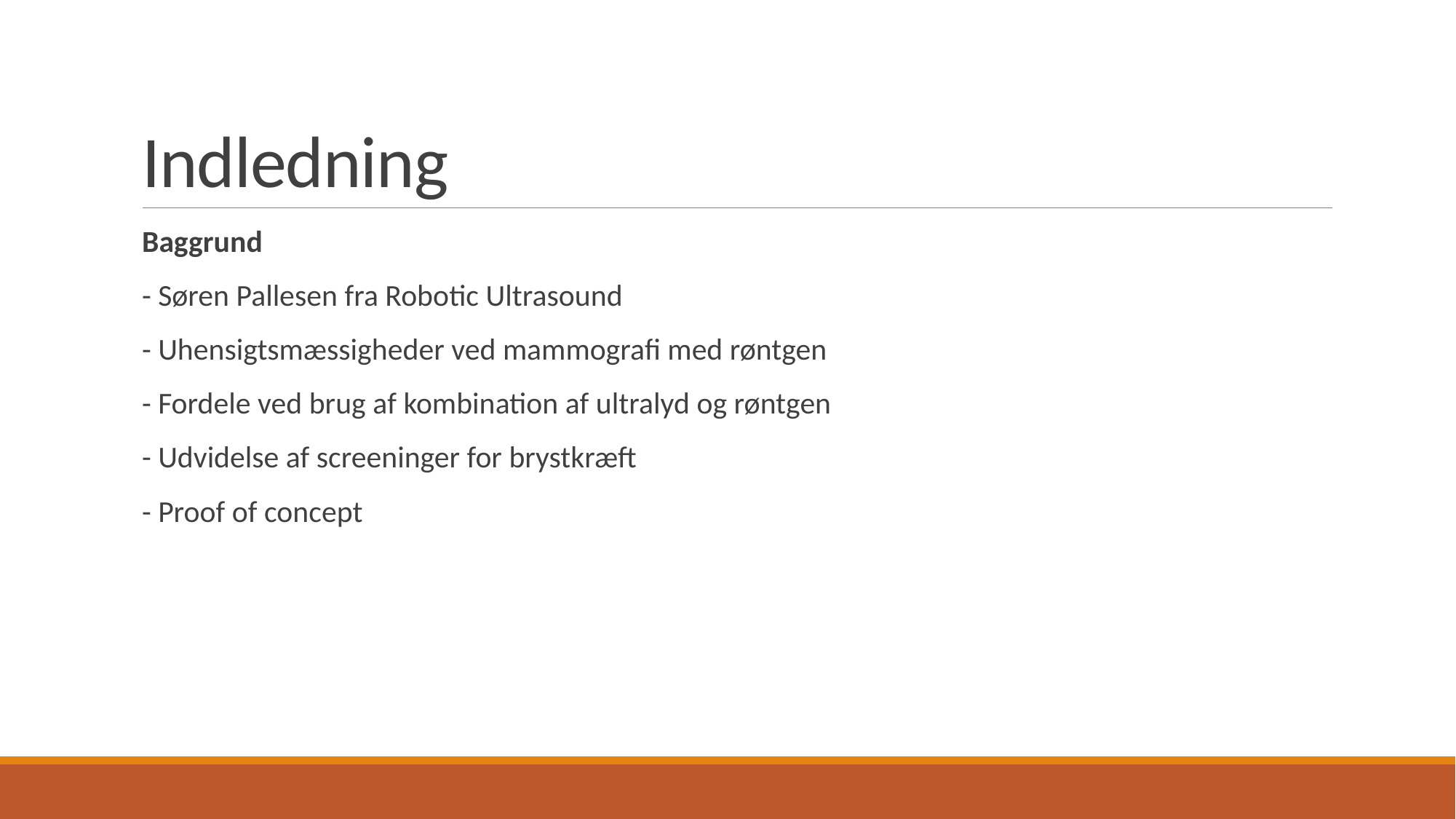

# Indledning
Baggrund
- Søren Pallesen fra Robotic Ultrasound
- Uhensigtsmæssigheder ved mammografi med røntgen
- Fordele ved brug af kombination af ultralyd og røntgen
- Udvidelse af screeninger for brystkræft
- Proof of concept